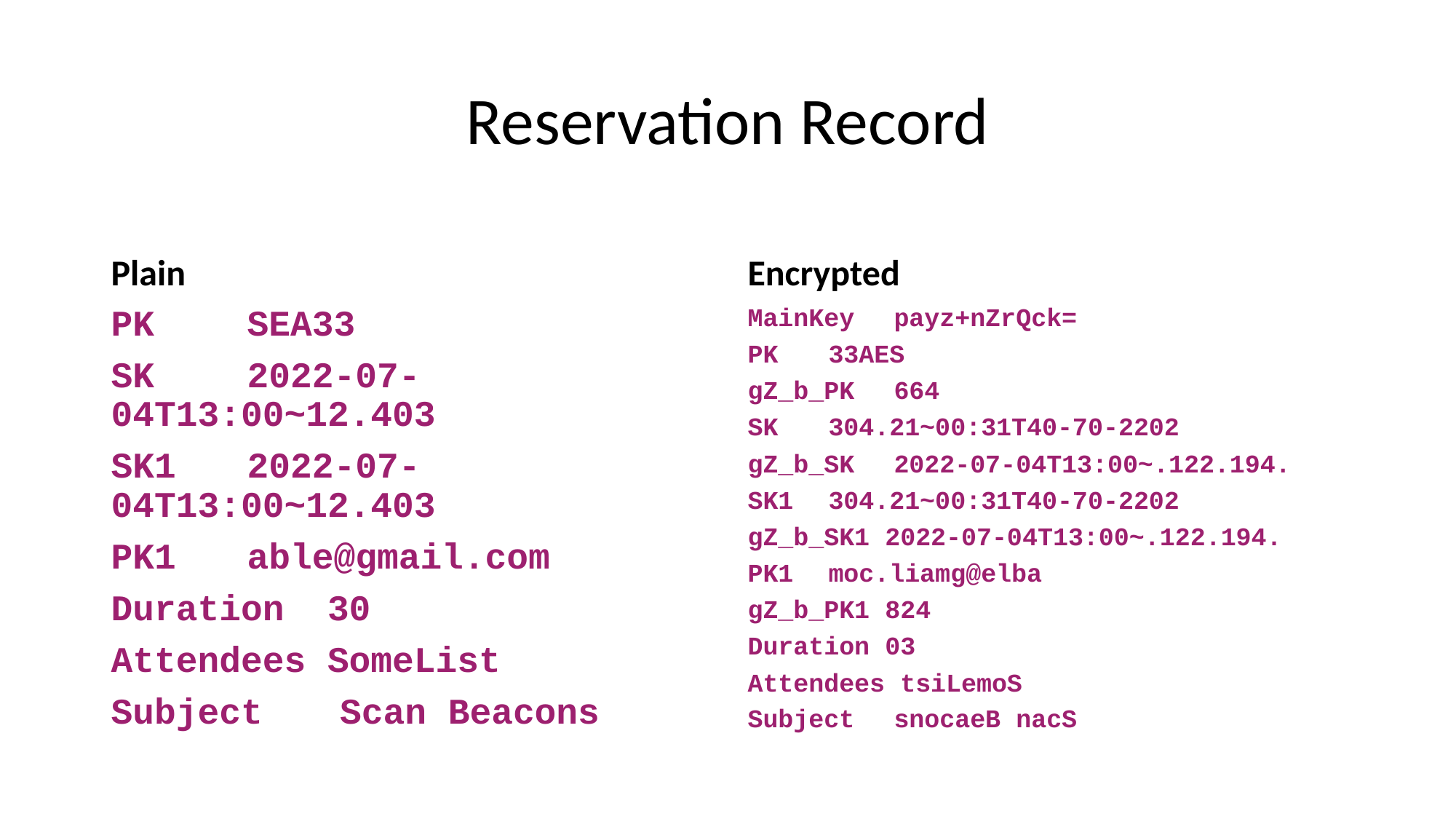

# Reservation Record
Plain
Encrypted
PK	  SEA33
SK	  2022-07-04T13:00~12.403
SK1	  2022-07-04T13:00~12.403
PK1	  able@gmail.com
Duration  30
Attendees SomeList
Subject	  Scan Beacons

MainKey	 payz+nZrQck=
PK	 33AES
gZ_b_PK	 664
SK	 304.21~00:31T40-70-2202
gZ_b_SK	 2022-07-04T13:00~.122.194.
SK1	 304.21~00:31T40-70-2202
gZ_b_SK1 2022-07-04T13:00~.122.194.
PK1	 moc.liamg@elba
gZ_b_PK1 824
Duration 03
Attendees tsiLemoS
Subject	 snocaeB nacS